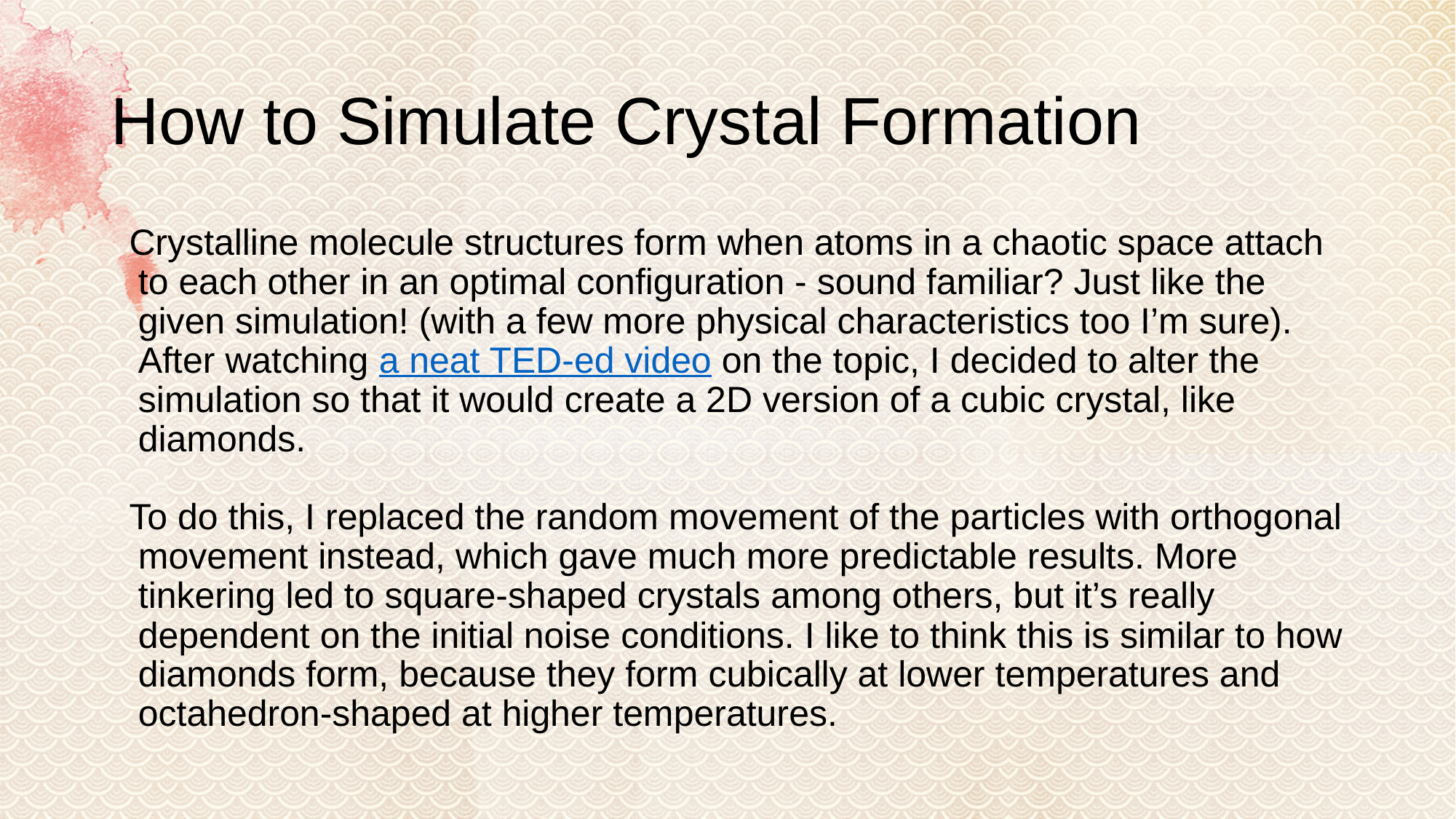

# How to Simulate Crystal Formation
Crystalline molecule structures form when atoms in a chaotic space attach to each other in an optimal configuration - sound familiar? Just like the given simulation! (with a few more physical characteristics too I’m sure). After watching a neat TED-ed video on the topic, I decided to alter the simulation so that it would create a 2D version of a cubic crystal, like diamonds.

To do this, I replaced the random movement of the particles with orthogonal movement instead, which gave much more predictable results. More tinkering led to square-shaped crystals among others, but it’s really dependent on the initial noise conditions. I like to think this is similar to how diamonds form, because they form cubically at lower temperatures and octahedron-shaped at higher temperatures.